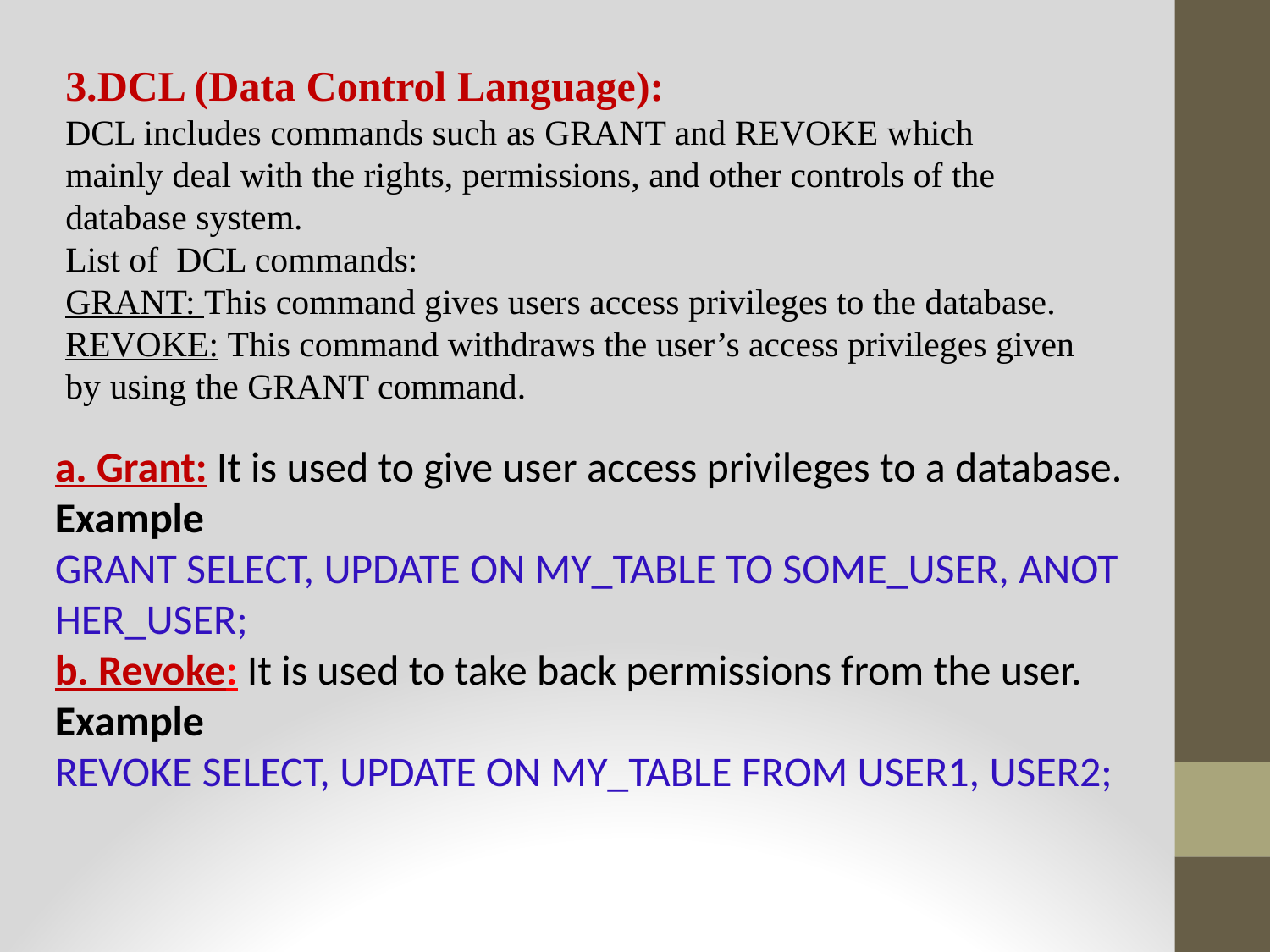

3.DCL (Data Control Language):
DCL includes commands such as GRANT and REVOKE which mainly deal with the rights, permissions, and other controls of the database system.
List of  DCL commands:
GRANT: This command gives users access privileges to the database.
REVOKE: This command withdraws the user’s access privileges given by using the GRANT command.
a. Grant: It is used to give user access privileges to a database.
Example
GRANT SELECT, UPDATE ON MY_TABLE TO SOME_USER, ANOTHER_USER;
b. Revoke: It is used to take back permissions from the user.
Example
REVOKE SELECT, UPDATE ON MY_TABLE FROM USER1, USER2;